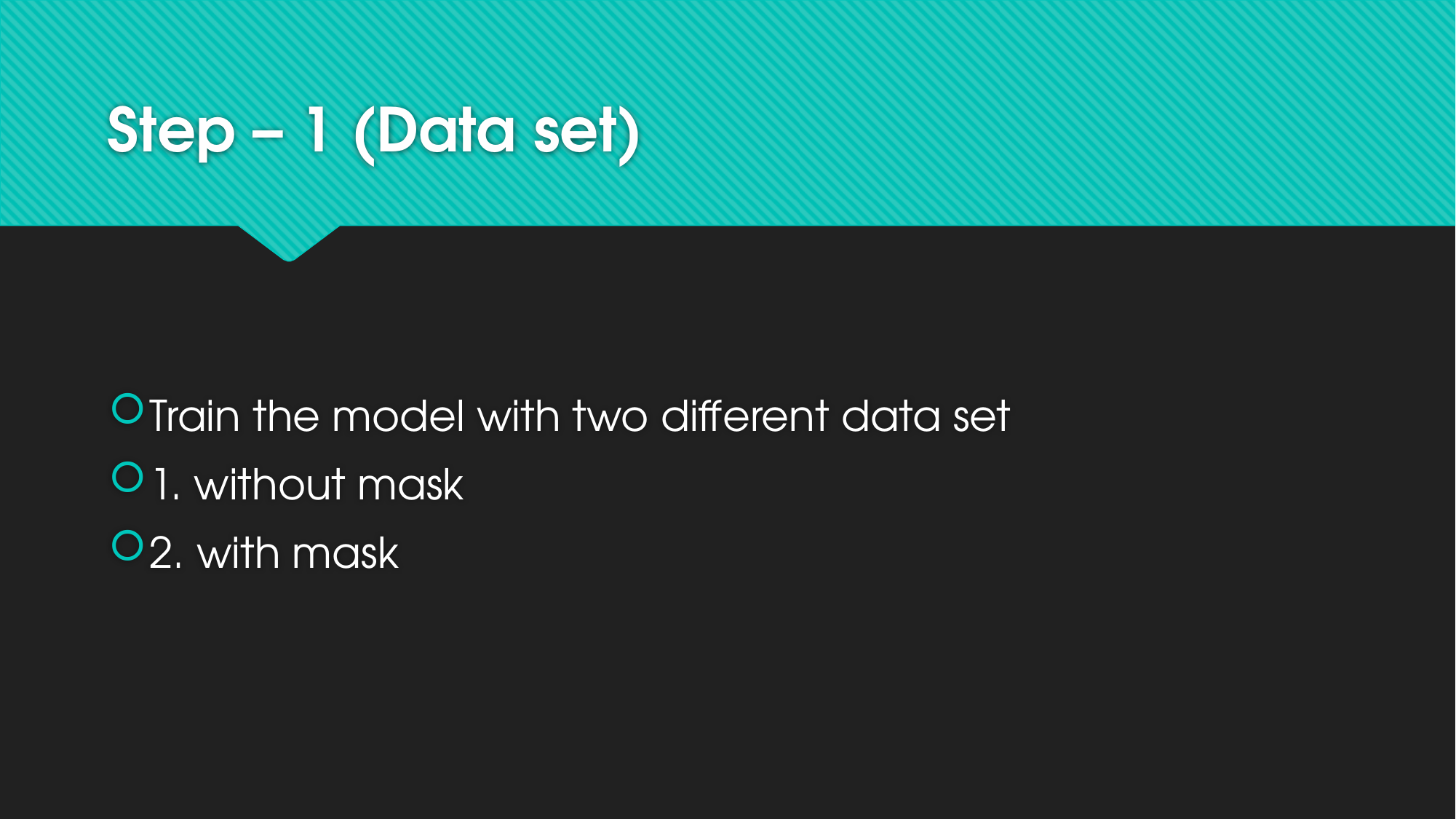

# Step – 1 (Data set)
Train the model with two different data set
1. without mask
2. with mask